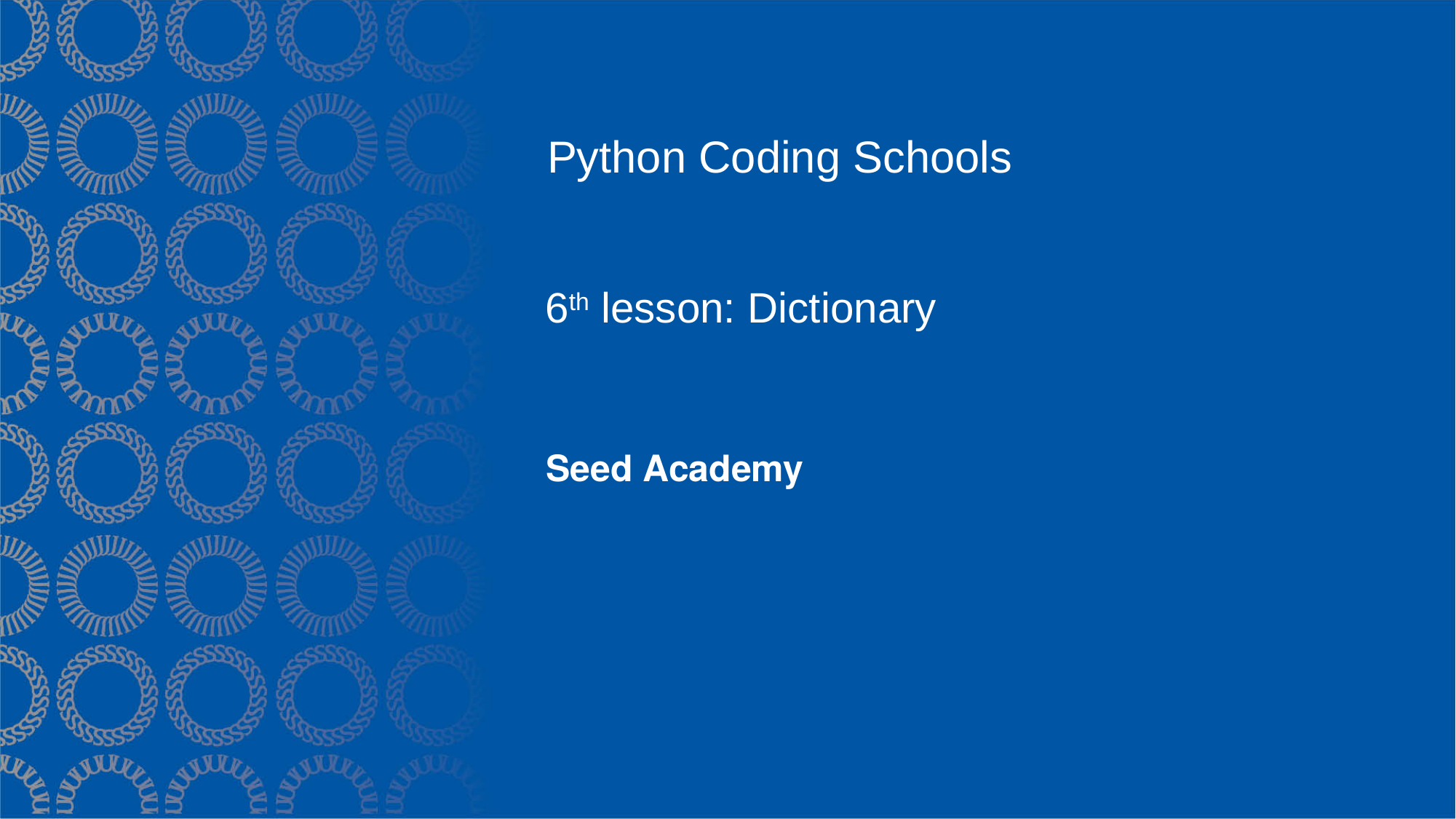

# Python Coding Schools
6th lesson: Dictionary
Seed Academy